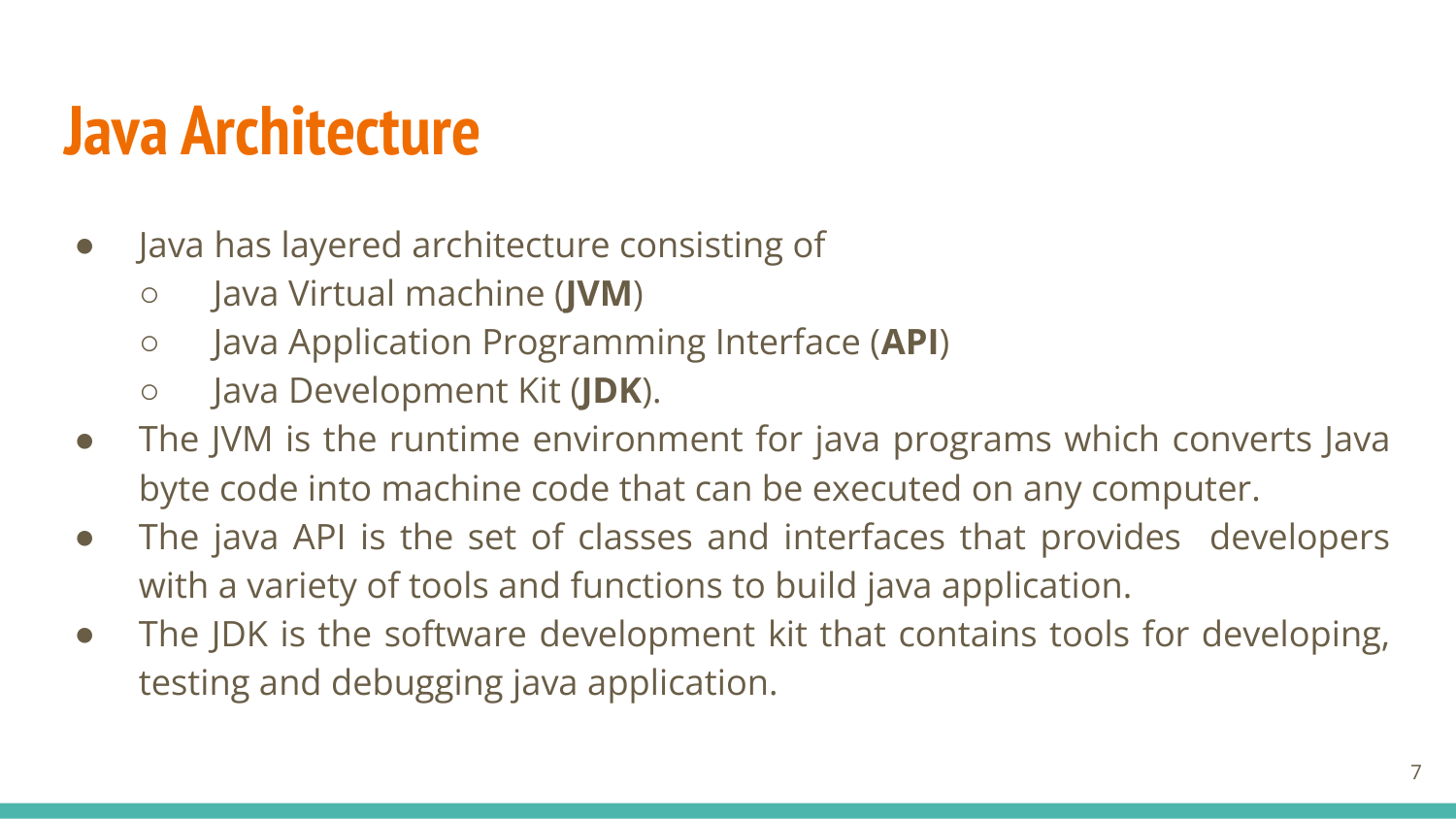

# Java Architecture
Java has layered architecture consisting of
Java Virtual machine (JVM)
Java Application Programming Interface (API)
Java Development Kit (JDK).
The JVM is the runtime environment for java programs which converts Java byte code into machine code that can be executed on any computer.
The java API is the set of classes and interfaces that provides  developers with a variety of tools and functions to build java application.
The JDK is the software development kit that contains tools for developing, testing and debugging java application.
7